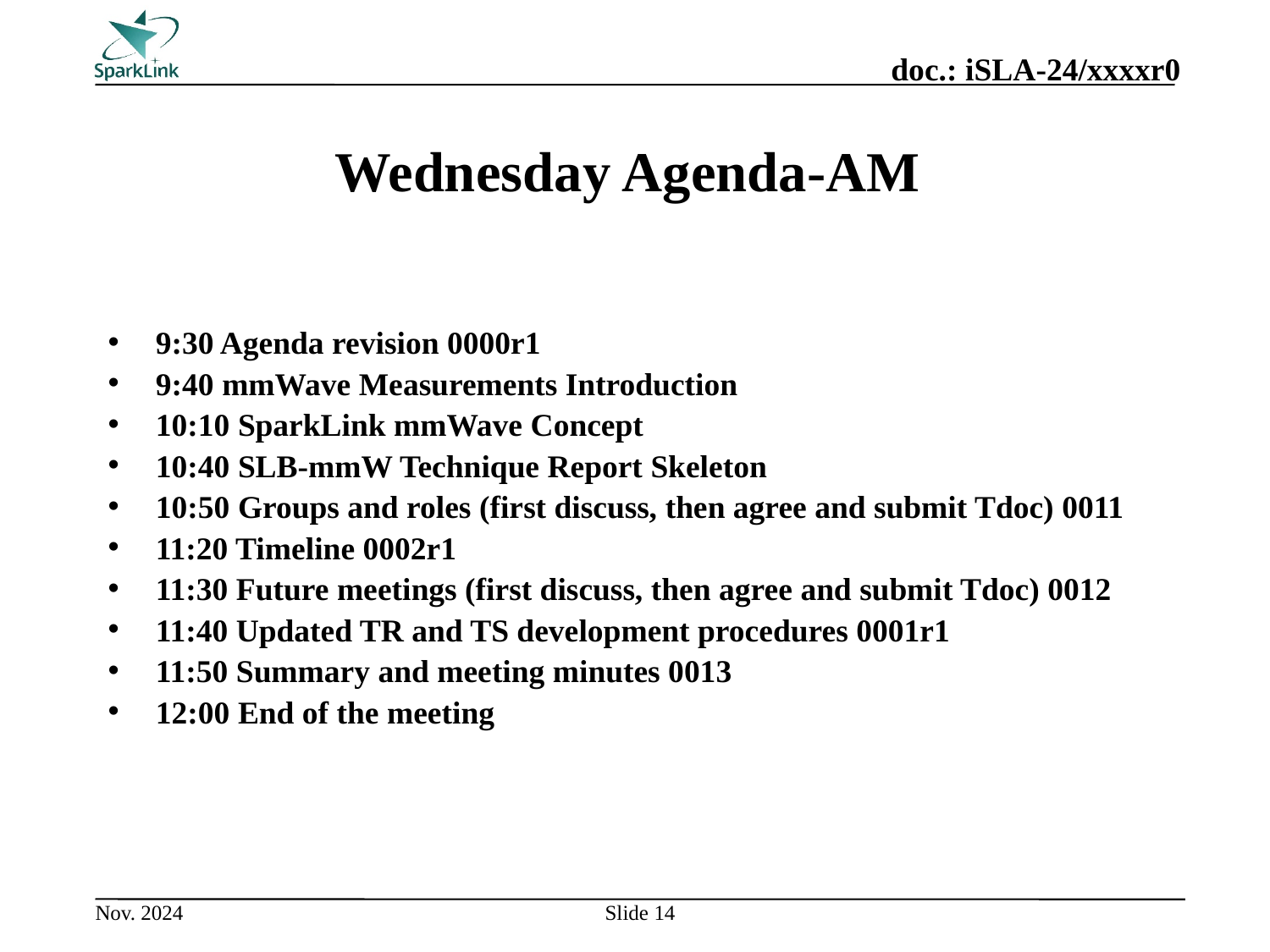

# Wednesday Agenda-AM

9:30 Agenda revision 0000r1
9:40 mmWave Measurements Introduction
10:10 SparkLink mmWave Concept
10:40 SLB-mmW Technique Report Skeleton
10:50 Groups and roles (first discuss, then agree and submit Tdoc) 0011
11:20 Timeline 0002r1
11:30 Future meetings (first discuss, then agree and submit Tdoc) 0012
11:40 Updated TR and TS development procedures 0001r1
11:50 Summary and meeting minutes 0013
12:00 End of the meeting
Slide 14